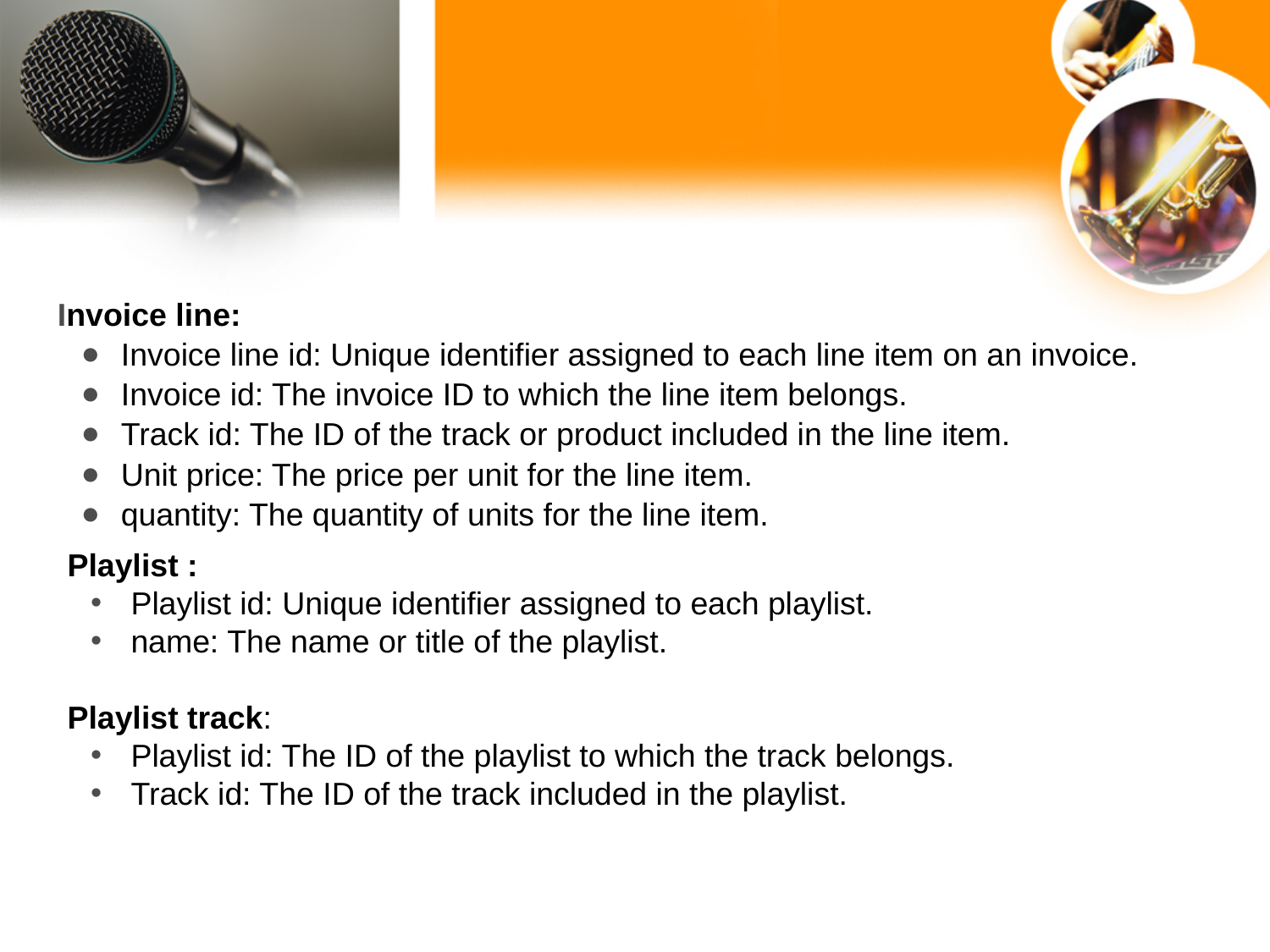

Invoice line:
Invoice line id: Unique identifier assigned to each line item on an invoice.
Invoice id: The invoice ID to which the line item belongs.
Track id: The ID of the track or product included in the line item.
Unit price: The price per unit for the line item.
quantity: The quantity of units for the line item.
Playlist :
Playlist id: Unique identifier assigned to each playlist.
name: The name or title of the playlist.

Playlist track:
Playlist id: The ID of the playlist to which the track belongs.
Track id: The ID of the track included in the playlist.